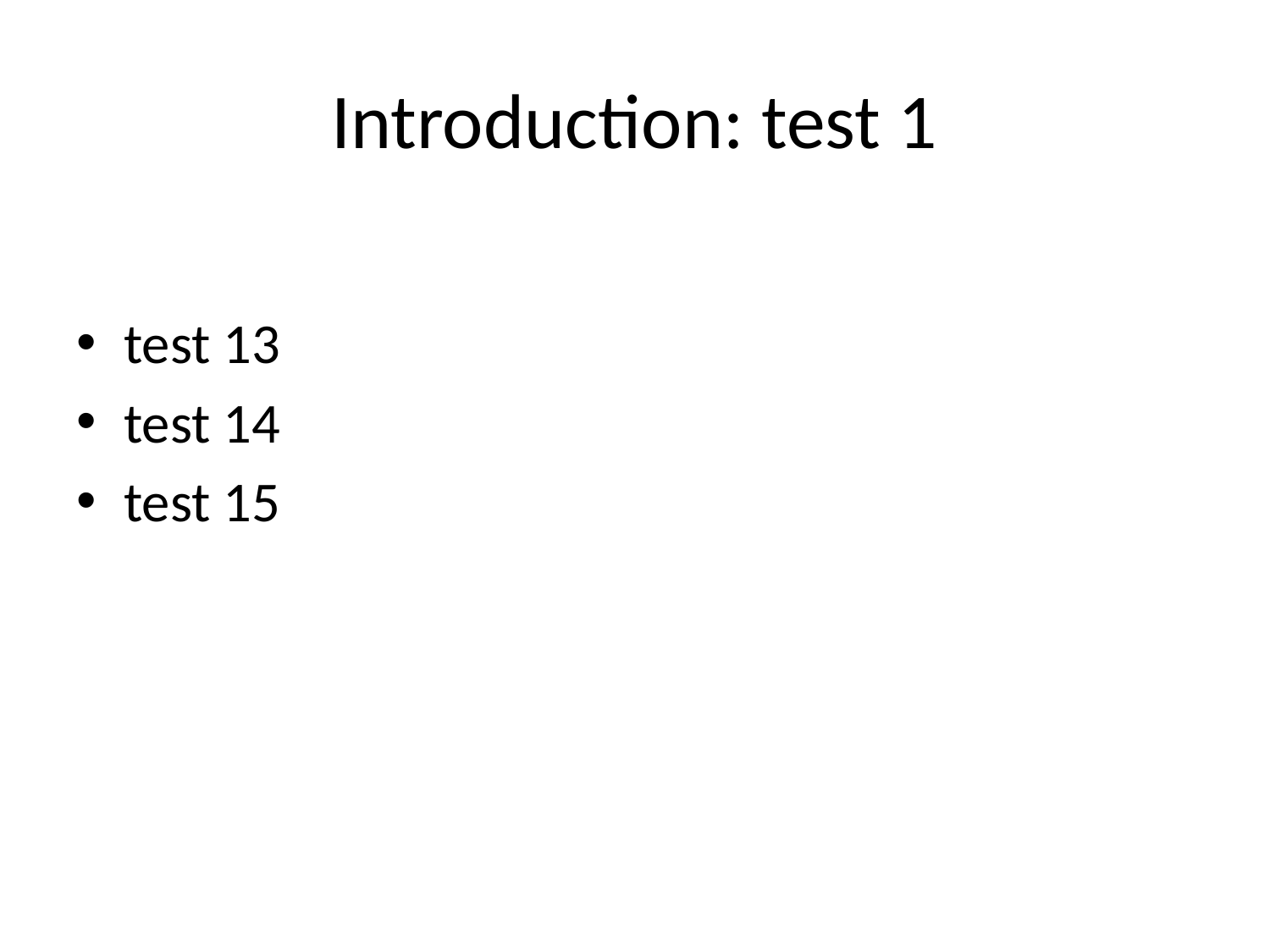

# Introduction: test 1

test 13
test 14
test 15